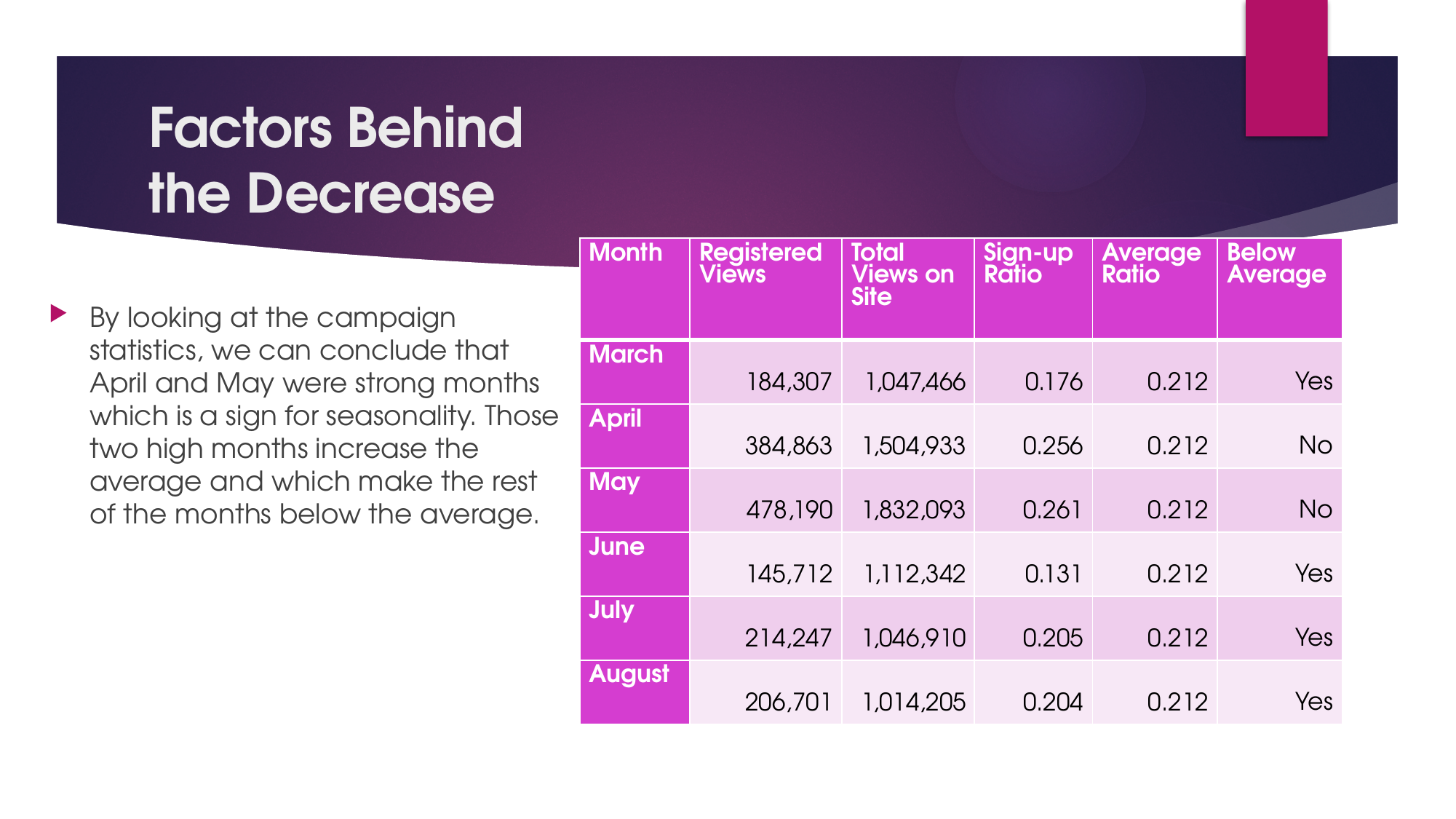

# Factors Behind the Decrease
| Month | Registered Views | Total Views on Site | Sign-up Ratio | Average Ratio | Below Average |
| --- | --- | --- | --- | --- | --- |
| March | 184,307 | 1,047,466 | 0.176 | 0.212 | Yes |
| April | 384,863 | 1,504,933 | 0.256 | 0.212 | No |
| May | 478,190 | 1,832,093 | 0.261 | 0.212 | No |
| June | 145,712 | 1,112,342 | 0.131 | 0.212 | Yes |
| July | 214,247 | 1,046,910 | 0.205 | 0.212 | Yes |
| August | 206,701 | 1,014,205 | 0.204 | 0.212 | Yes |
By looking at the campaign statistics, we can conclude that April and May were strong months which is a sign for seasonality. Those two high months increase the average and which make the rest of the months below the average.